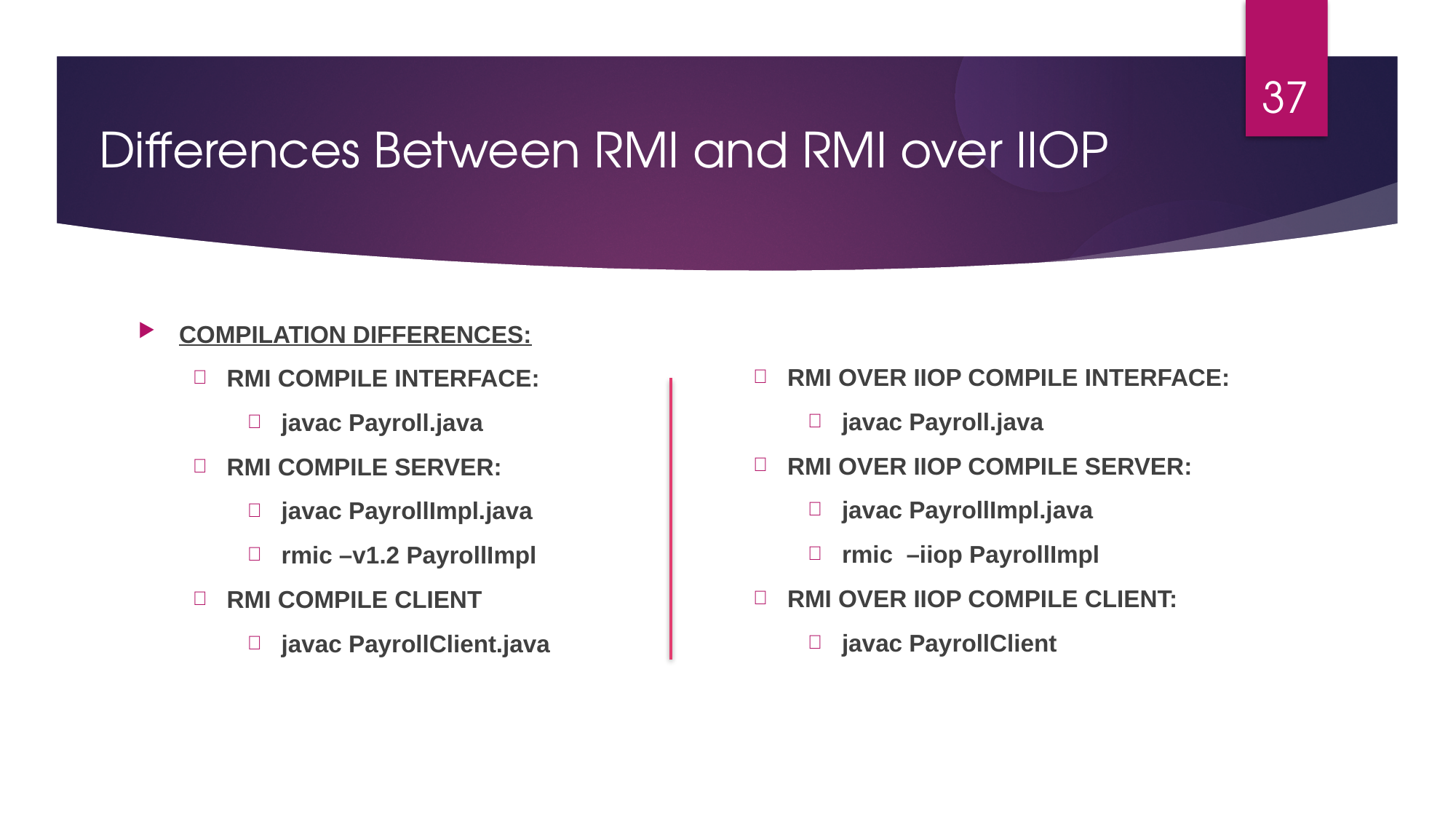

37
Differences Between RMI and RMI over IIOP
COMPILATION DIFFERENCES:
RMI COMPILE INTERFACE:
javac Payroll.java
RMI COMPILE SERVER:
javac PayrollImpl.java
rmic –v1.2 PayrollImpl
RMI COMPILE CLIENT
javac PayrollClient.java

RMI OVER IIOP COMPILE INTERFACE:
javac Payroll.java
RMI OVER IIOP COMPILE SERVER:
javac PayrollImpl.java
rmic  –iiop PayrollImpl
RMI OVER IIOP COMPILE CLIENT:
javac PayrollClient